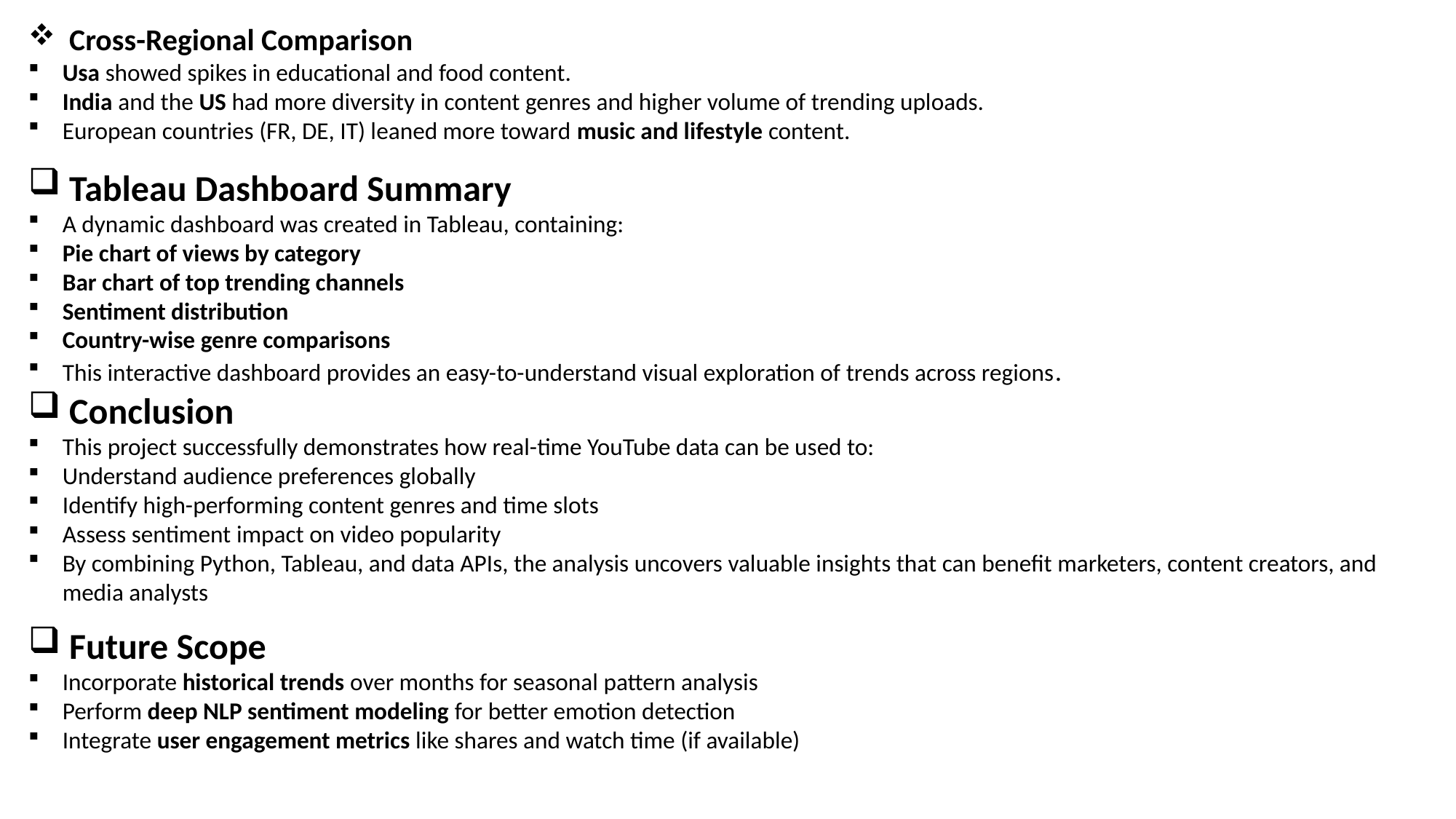

Cross-Regional Comparison
Usa showed spikes in educational and food content.
India and the US had more diversity in content genres and higher volume of trending uploads.
European countries (FR, DE, IT) leaned more toward music and lifestyle content.
Tableau Dashboard Summary
A dynamic dashboard was created in Tableau, containing:
Pie chart of views by category
Bar chart of top trending channels
Sentiment distribution
Country-wise genre comparisons
This interactive dashboard provides an easy-to-understand visual exploration of trends across regions.
Conclusion
This project successfully demonstrates how real-time YouTube data can be used to:
Understand audience preferences globally
Identify high-performing content genres and time slots
Assess sentiment impact on video popularity
By combining Python, Tableau, and data APIs, the analysis uncovers valuable insights that can benefit marketers, content creators, and media analysts
Future Scope
Incorporate historical trends over months for seasonal pattern analysis
Perform deep NLP sentiment modeling for better emotion detection
Integrate user engagement metrics like shares and watch time (if available)